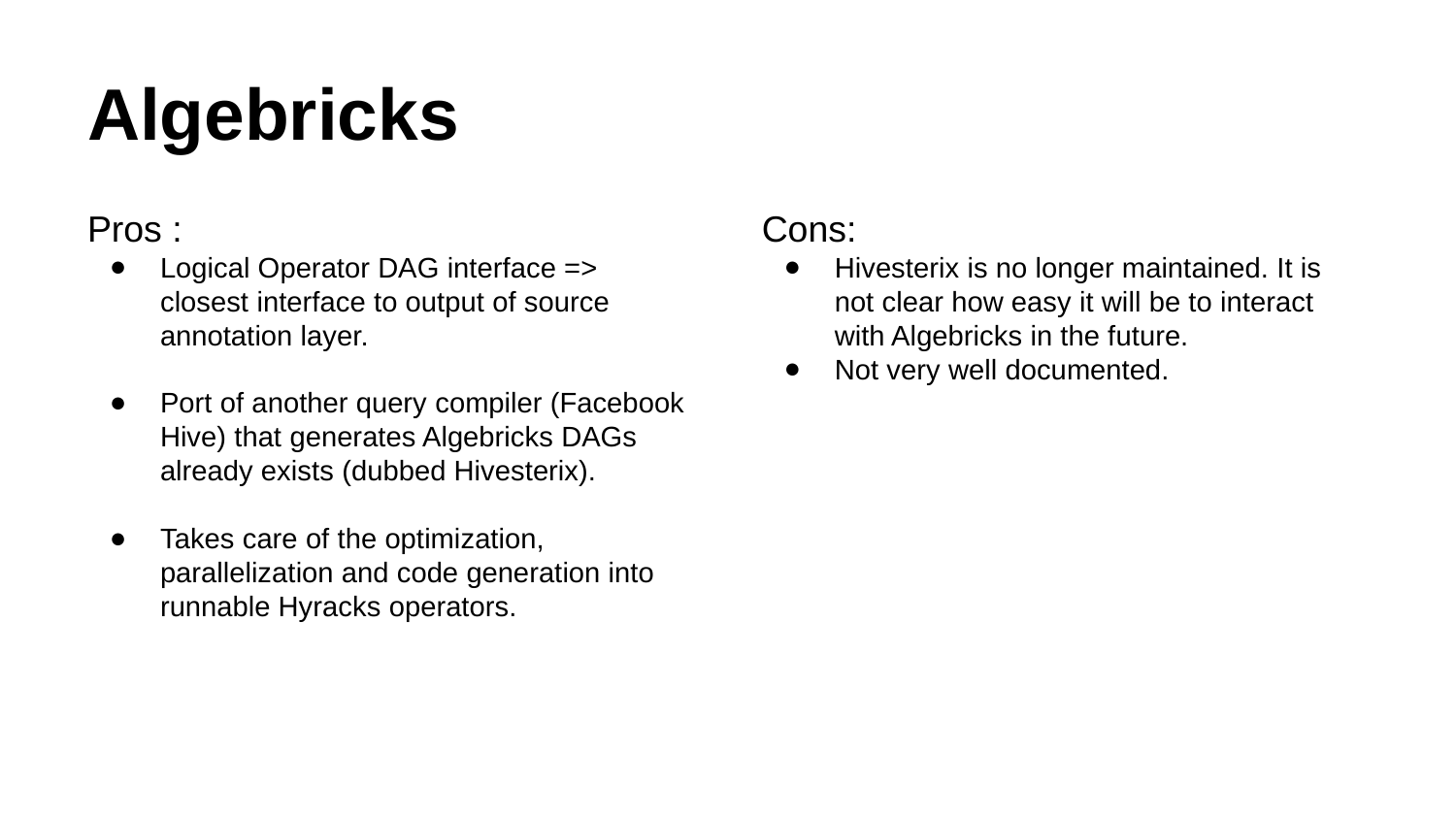

# Algebricks
Pros :
Logical Operator DAG interface => closest interface to output of source annotation layer.

Port of another query compiler (Facebook Hive) that generates Algebricks DAGs already exists (dubbed Hivesterix).

Takes care of the optimization, parallelization and code generation into runnable Hyracks operators.
Cons:
Hivesterix is no longer maintained. It is not clear how easy it will be to interact with Algebricks in the future.
Not very well documented.